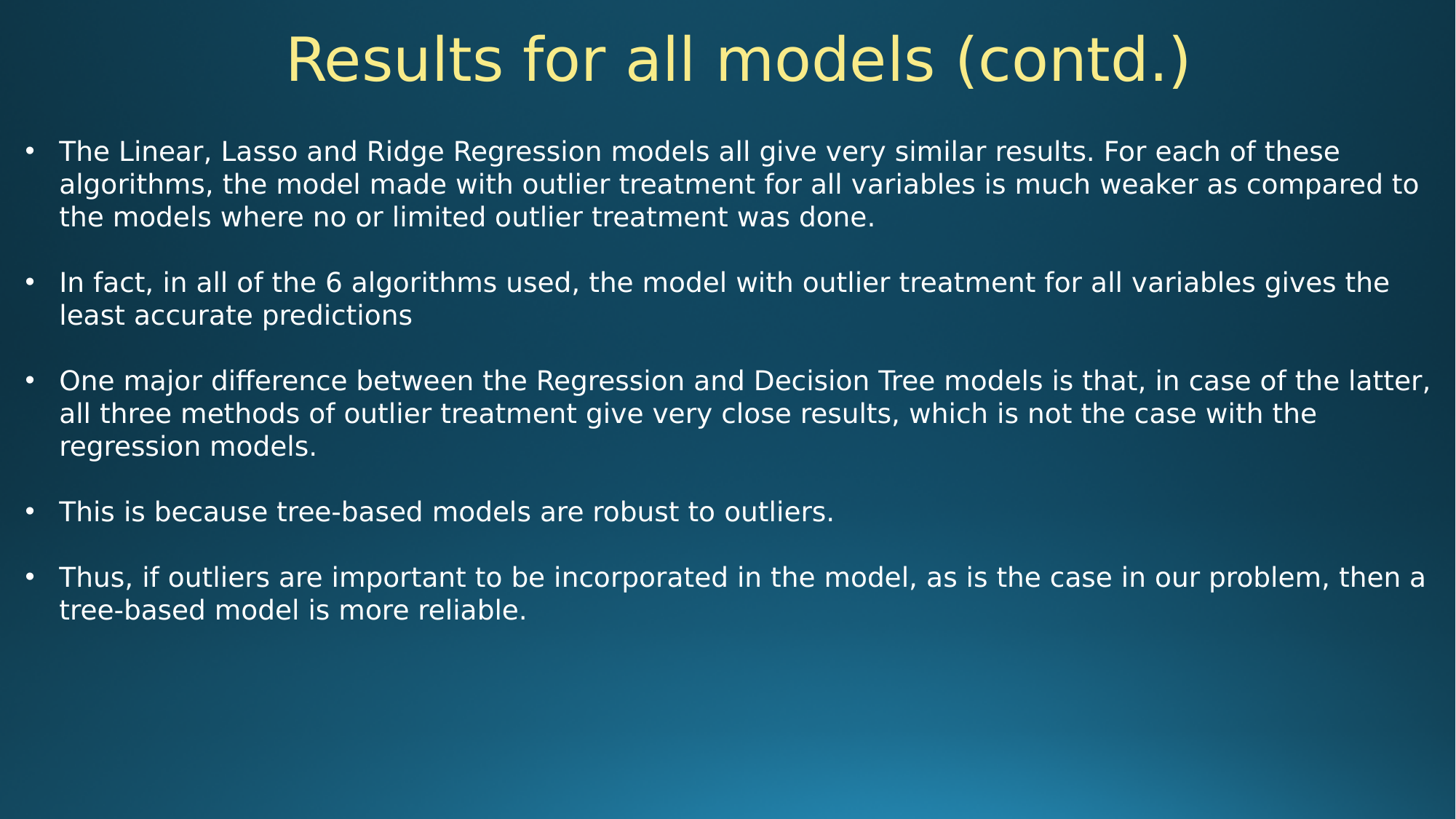

Results for all models (contd.)
The Linear, Lasso and Ridge Regression models all give very similar results. For each of these algorithms, the model made with outlier treatment for all variables is much weaker as compared to the models where no or limited outlier treatment was done.

In fact, in all of the 6 algorithms used, the model with outlier treatment for all variables gives the least accurate predictions

One major difference between the Regression and Decision Tree models is that, in case of the latter, all three methods of outlier treatment give very close results, which is not the case with the regression models.

This is because tree-based models are robust to outliers.

Thus, if outliers are important to be incorporated in the model, as is the case in our problem, then a tree-based model is more reliable.